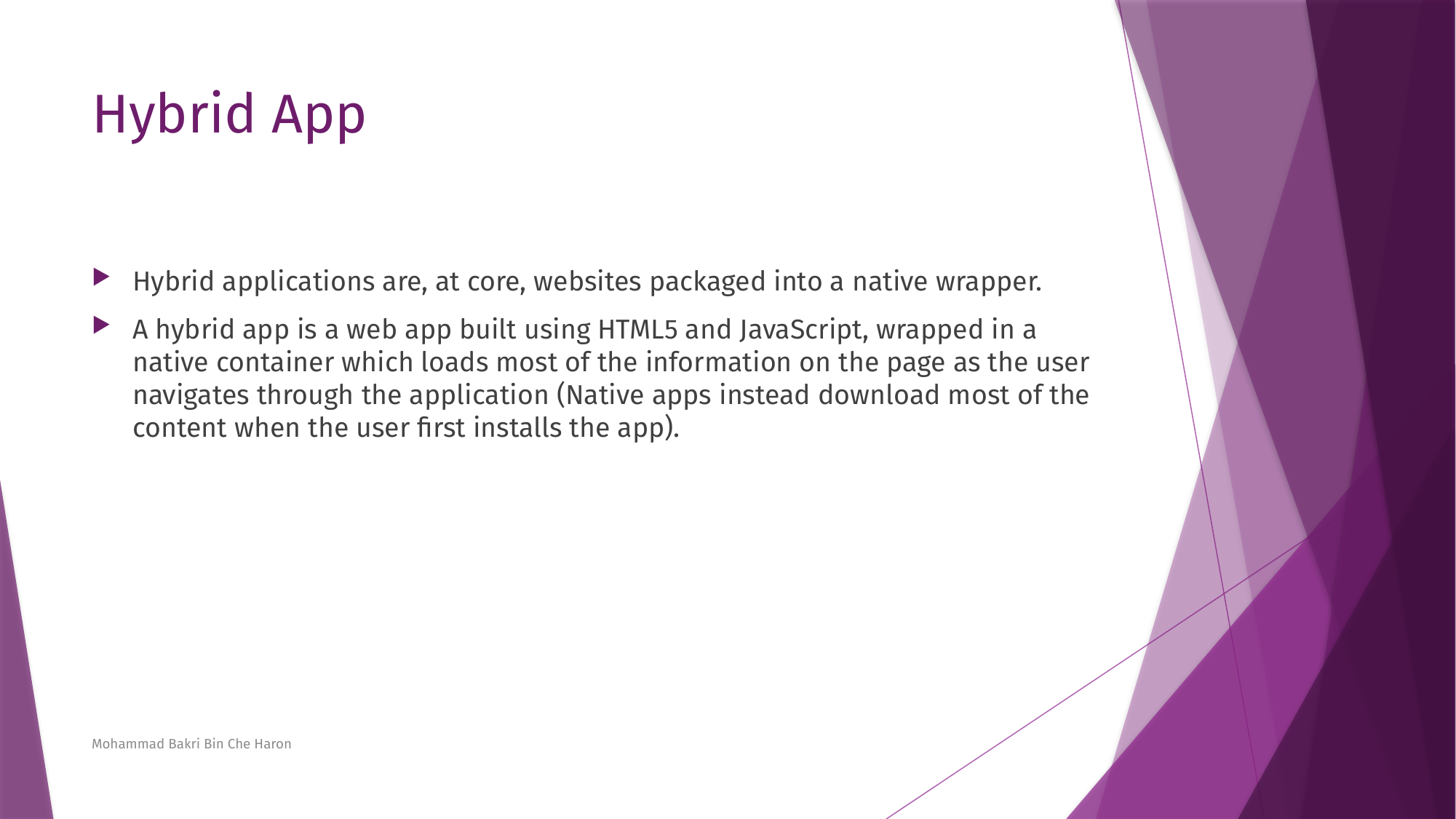

# Hybrid App
Hybrid applications are, at core, websites packaged into a native wrapper.
A hybrid app is a web app built using HTML5 and JavaScript, wrapped in a native container which loads most of the information on the page as the user navigates through the application (Native apps instead download most of the content when the user first installs the app).

Mohammad Bakri Bin Che Haron